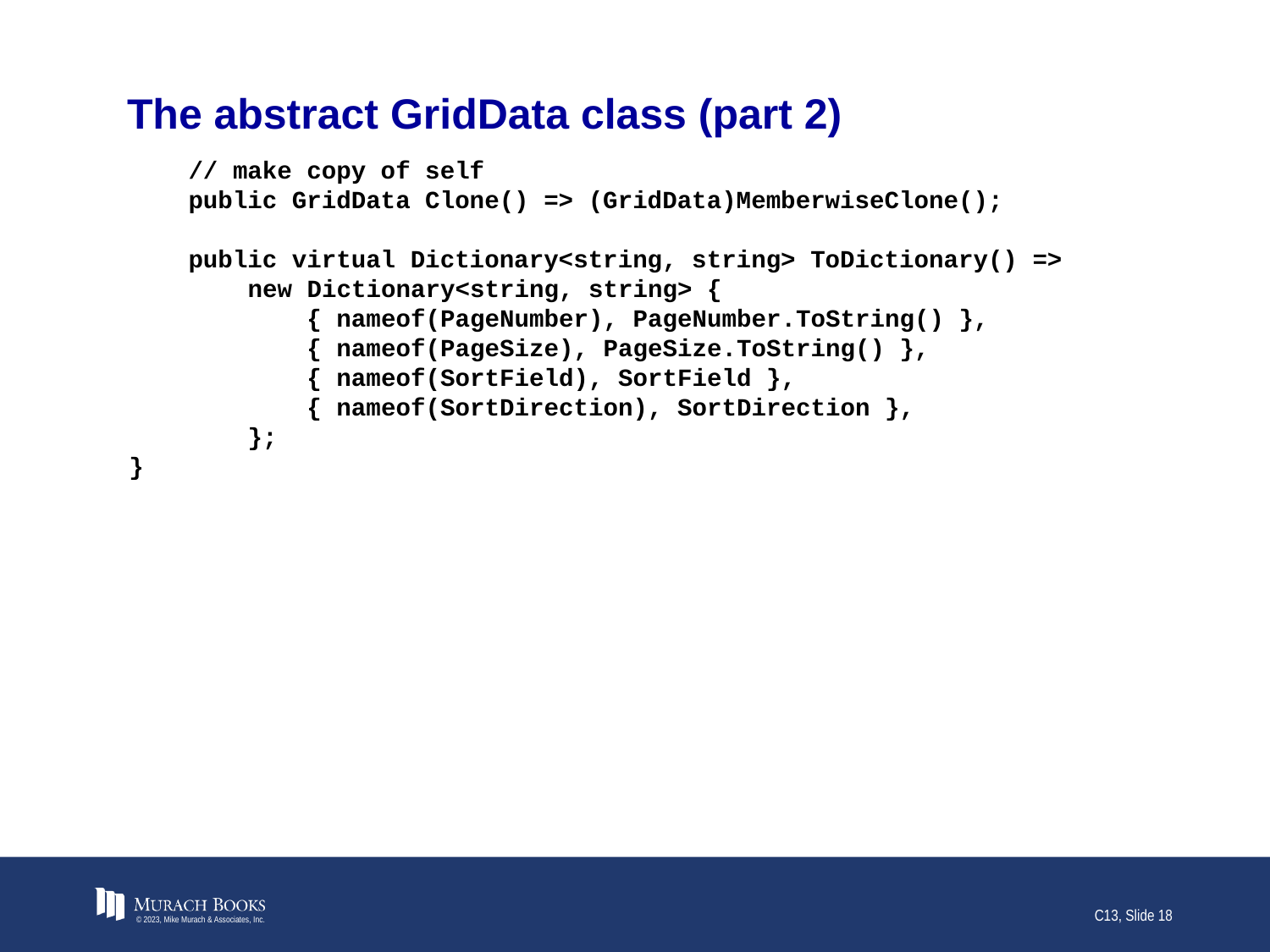

# The abstract GridData class (part 2)
    // make copy of self
    public GridData Clone() => (GridData)MemberwiseClone();

    public virtual Dictionary<string, string> ToDictionary() =>
        new Dictionary<string, string> {
            { nameof(PageNumber), PageNumber.ToString() },
            { nameof(PageSize), PageSize.ToString() },
            { nameof(SortField), SortField },
            { nameof(SortDirection), SortDirection },
        };
}
© 2023, Mike Murach & Associates, Inc.

C13, Slide 18